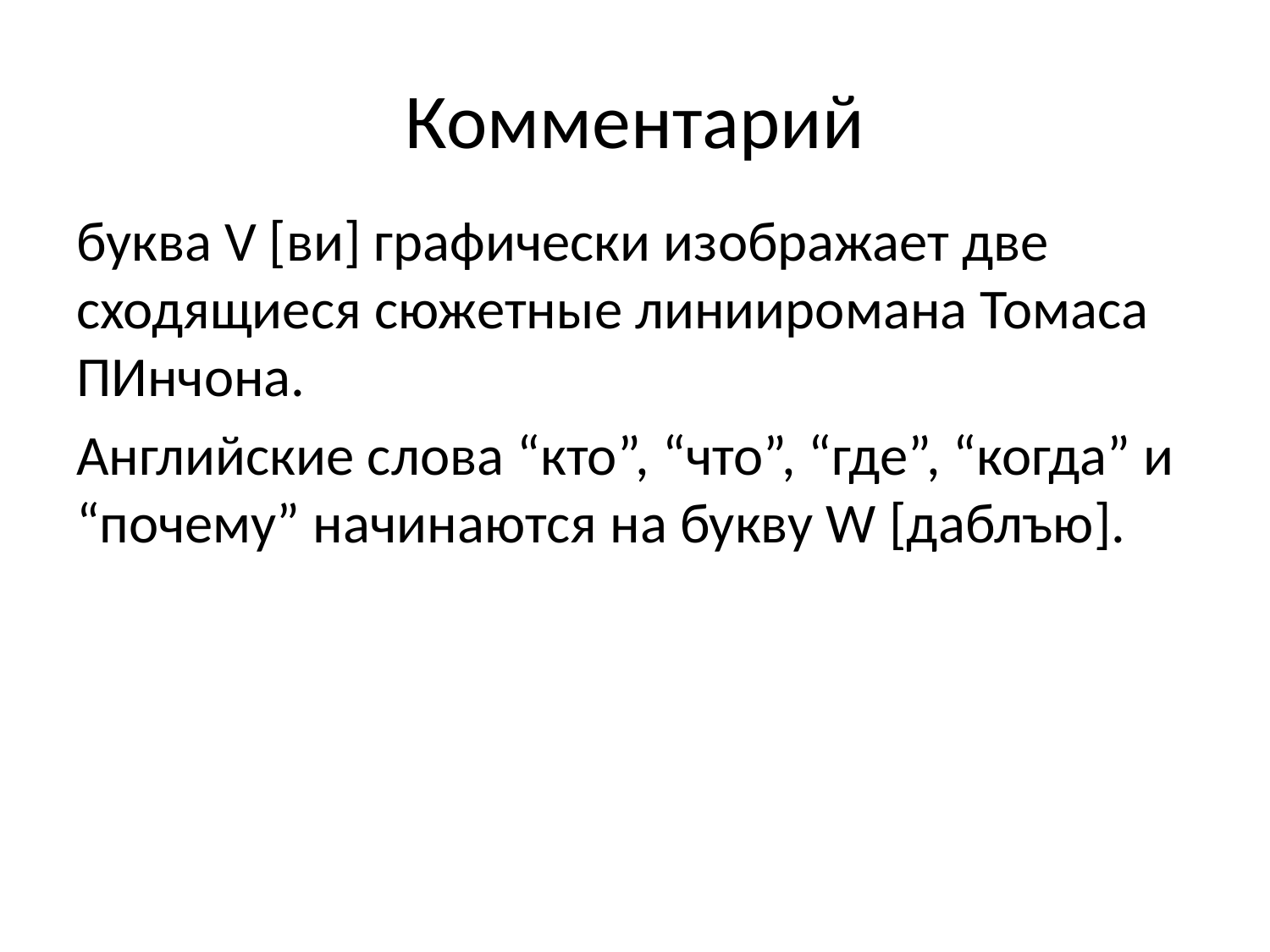

# Комментарий
буква V [ви] графически изображает две сходящиеся сюжетные линииромана Томаса ПИнчона.
Английские слова “кто”, “что”, “где”, “когда” и “почему” начинаются на букву W [даблъю].